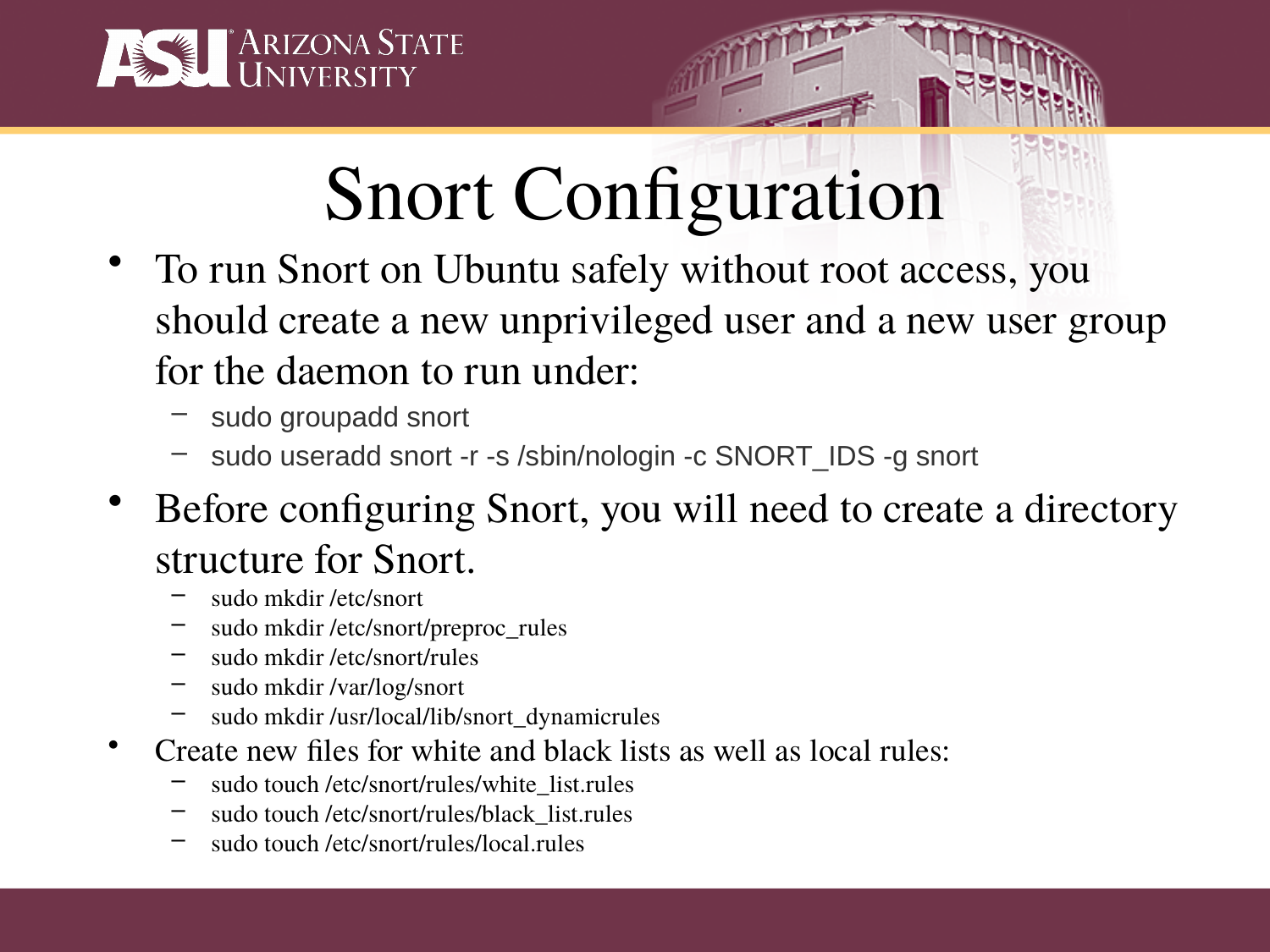

# Snort Configuration
To run Snort on Ubuntu safely without root access, you should create a new unprivileged user and a new user group for the daemon to run under:
sudo groupadd snort
sudo useradd snort -r -s /sbin/nologin -c SNORT_IDS -g snort
Before configuring Snort, you will need to create a directory structure for Snort.
sudo mkdir /etc/snort
sudo mkdir /etc/snort/preproc_rules
sudo mkdir /etc/snort/rules
sudo mkdir /var/log/snort
sudo mkdir /usr/local/lib/snort_dynamicrules
Create new files for white and black lists as well as local rules:
sudo touch /etc/snort/rules/white_list.rules
sudo touch /etc/snort/rules/black_list.rules
sudo touch /etc/snort/rules/local.rules